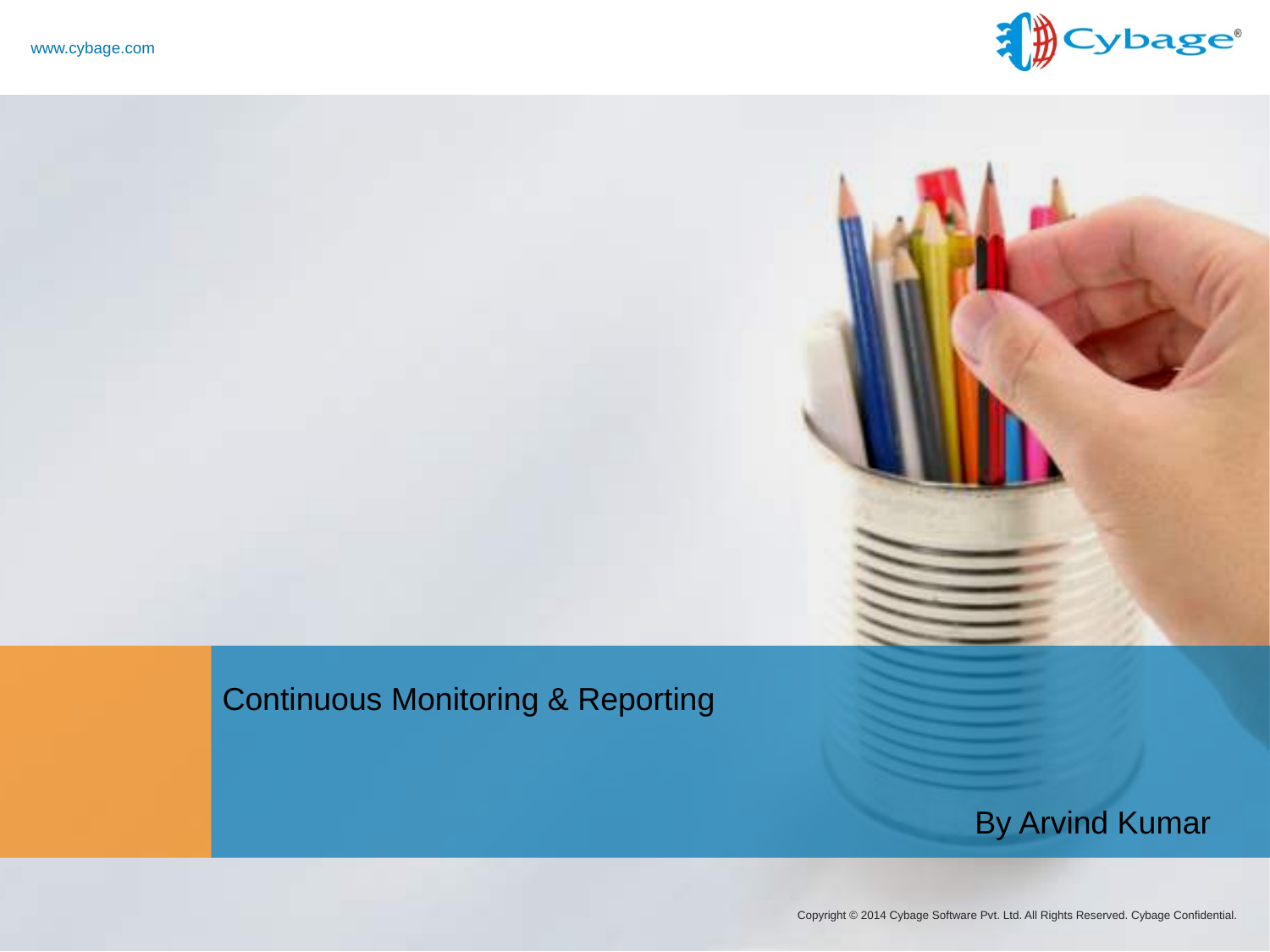

Continuous Monitoring & Reporting

# By Arvind Kumar